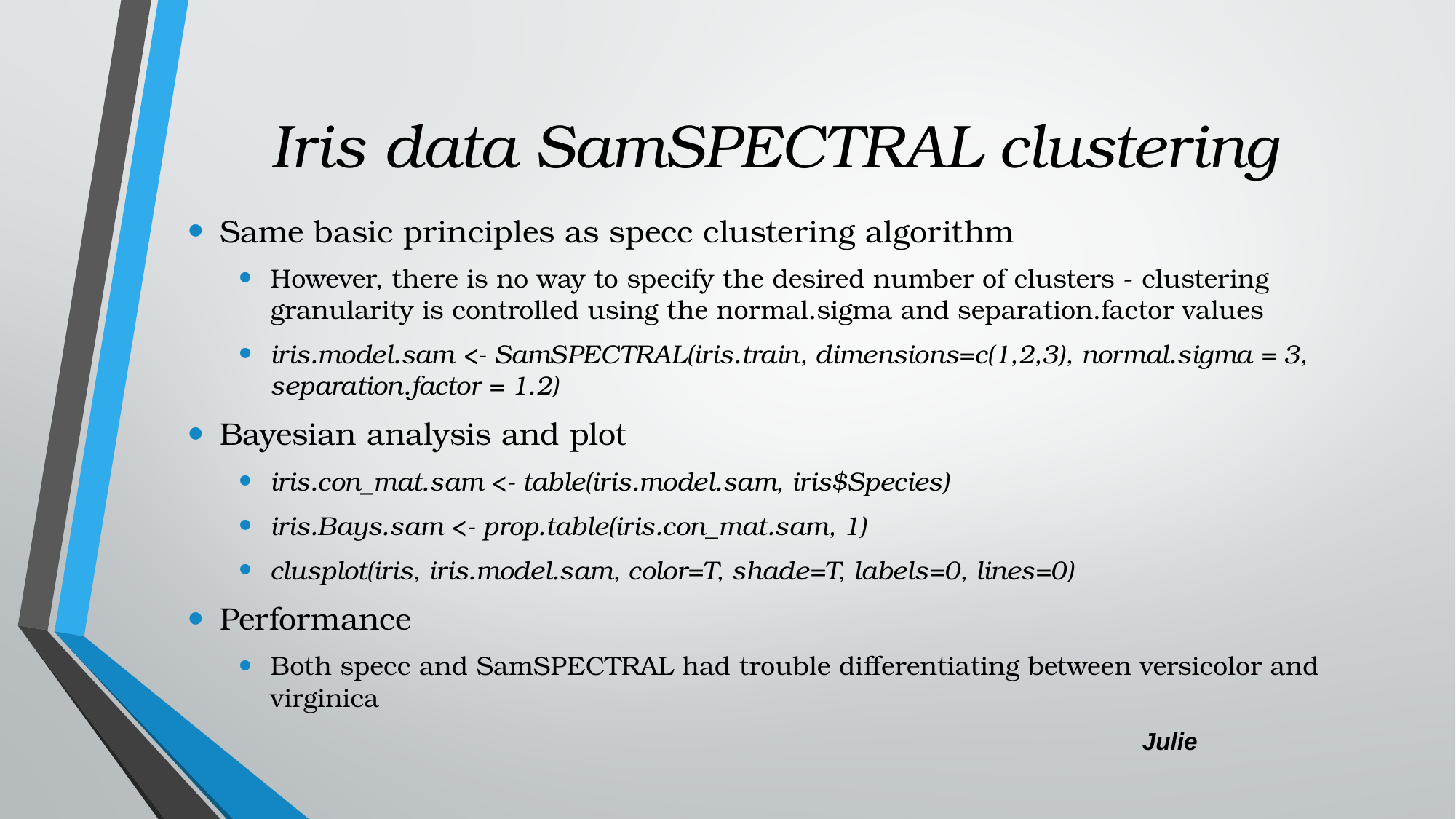

# Iris data SamSPECTRAL clustering
Same basic principles as specc clustering algorithm
However, there is no way to specify the desired number of clusters - clustering granularity is controlled using the normal.sigma and separation.factor values
iris.model.sam <- SamSPECTRAL(iris.train, dimensions=c(1,2,3), normal.sigma = 3, separation.factor = 1.2)
Bayesian analysis and plot
iris.con_mat.sam <- table(iris.model.sam, iris$Species)
iris.Bays.sam <- prop.table(iris.con_mat.sam, 1)
clusplot(iris, iris.model.sam, color=T, shade=T, labels=0, lines=0)
Performance
Both specc and SamSPECTRAL had trouble differentiating between versicolor and virginica
Julie